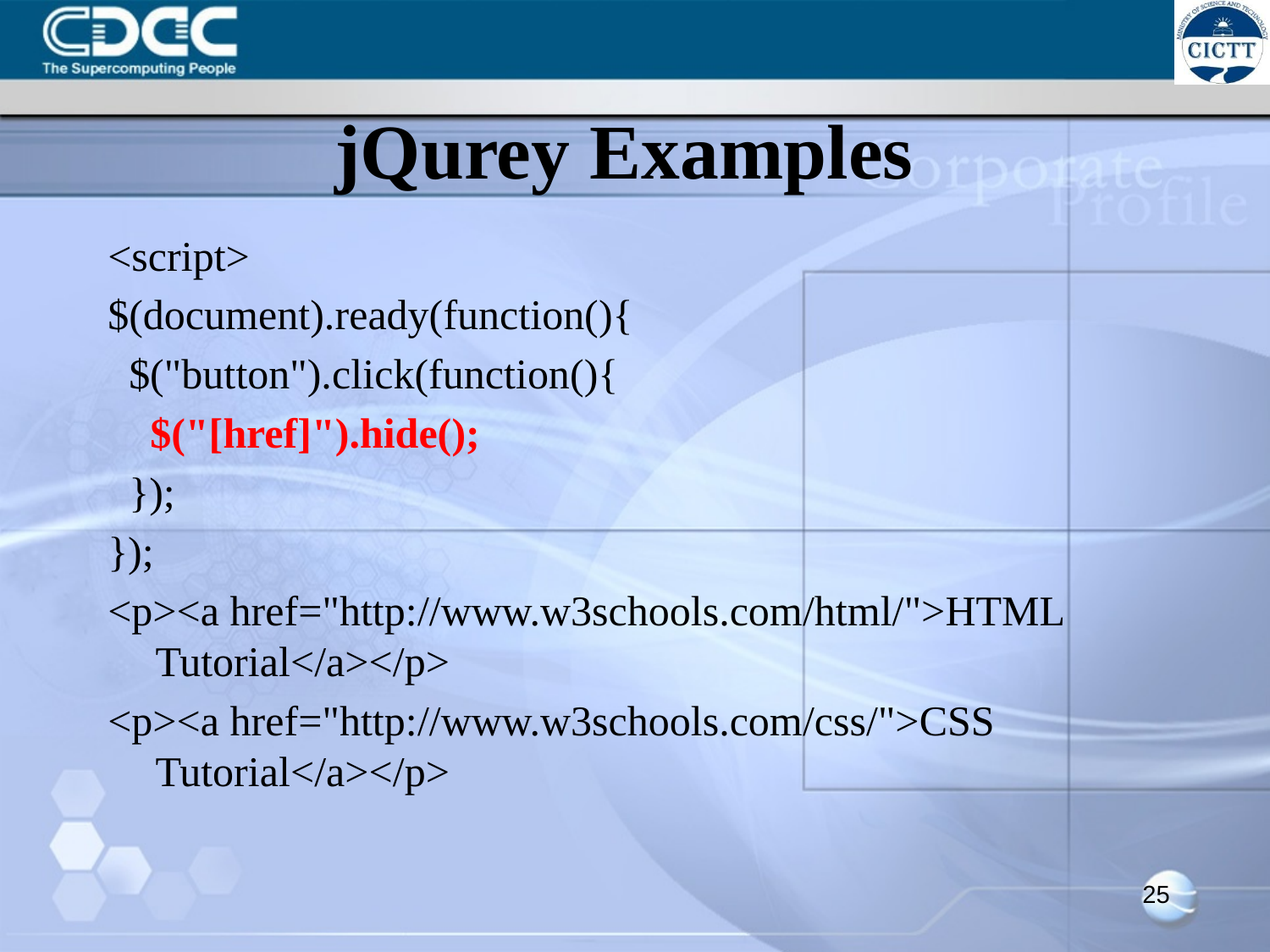

# jQurey Examples
<script>
$(document).ready(function(){
  $("button").click(function(){
    $("[href]").hide();
  });
});
<p><a href="http://www.w3schools.com/html/">HTML Tutorial</a></p>
<p><a href="http://www.w3schools.com/css/">CSS Tutorial</a></p>